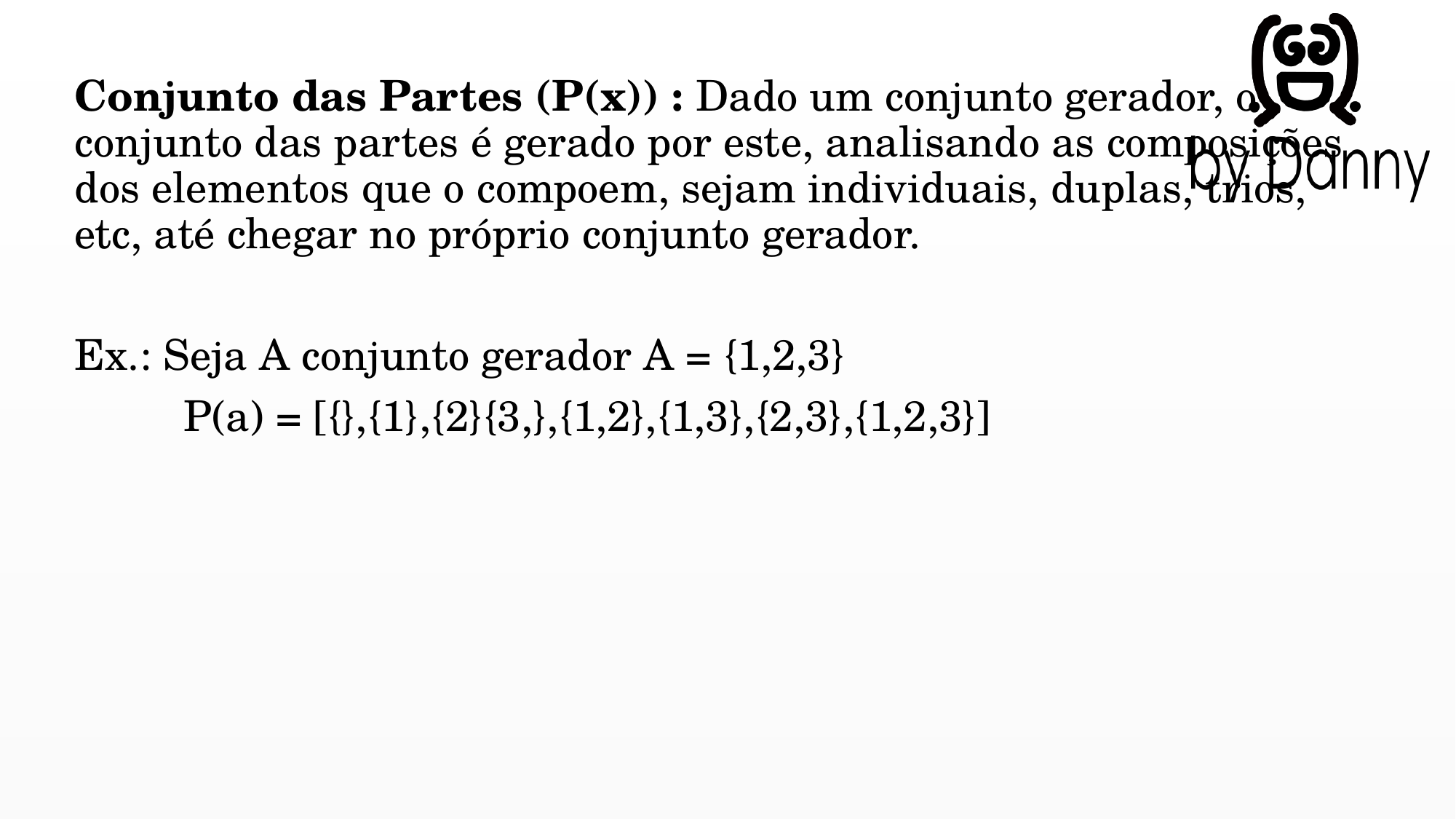

Conjunto das Partes (P(x)) : Dado um conjunto gerador, o conjunto das partes é gerado por este, analisando as composições dos elementos que o compoem, sejam individuais, duplas, trios, etc, até chegar no próprio conjunto gerador.

Ex.: Seja A conjunto gerador A = {1,2,3}
	P(a) = [{},{1},{2}{3,},{1,2},{1,3},{2,3},{1,2,3}]